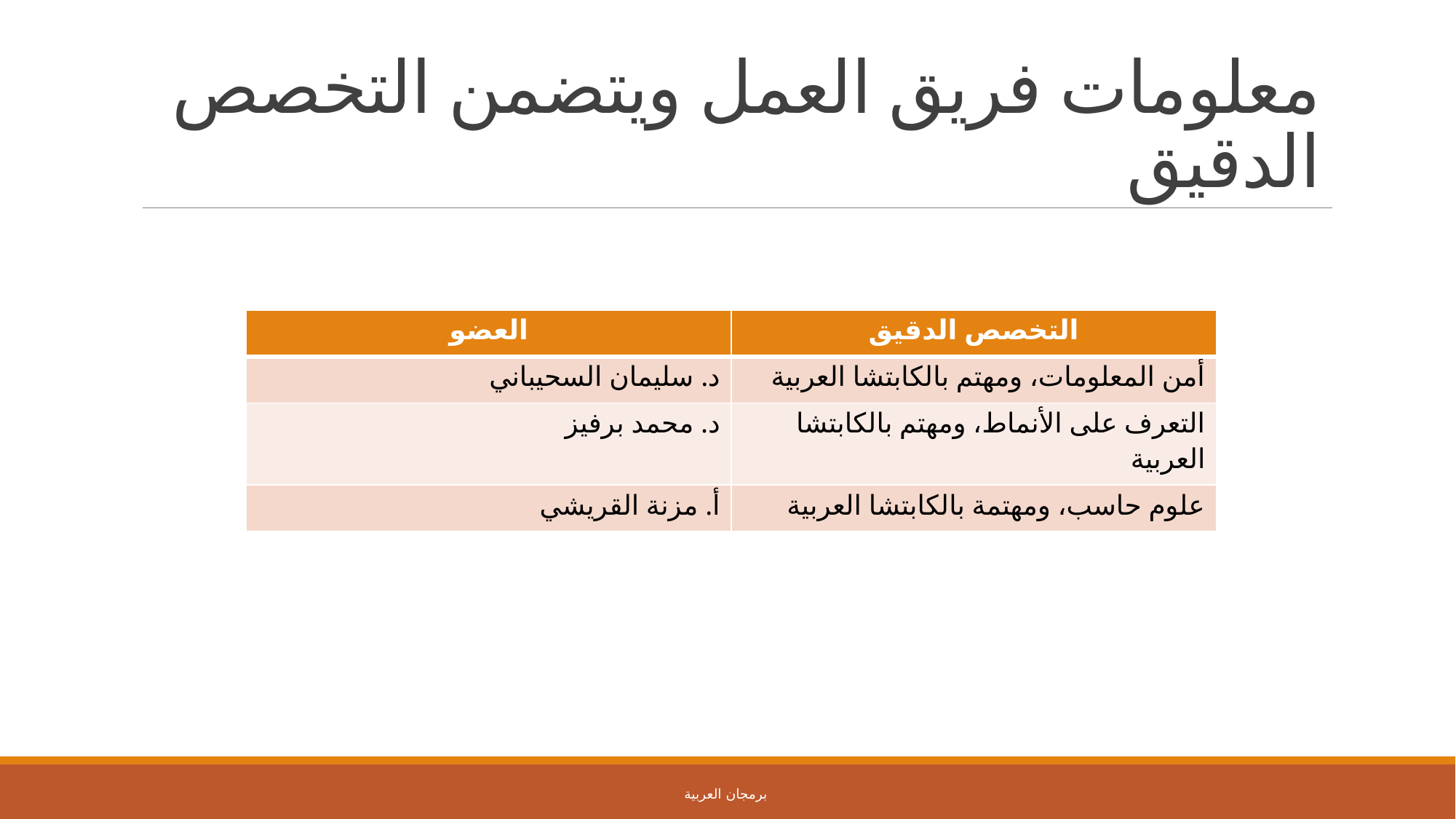

# معلومات فريق العمل ويتضمن التخصص الدقيق
| العضو | التخصص الدقيق |
| --- | --- |
| د. سليمان السحيباني | أمن المعلومات، ومهتم بالكابتشا العربية |
| د. محمد برفيز | التعرف على الأنماط، ومهتم بالكابتشا العربية |
| أ. مزنة القريشي | علوم حاسب، ومهتمة بالكابتشا العربية |
برمجان العربية